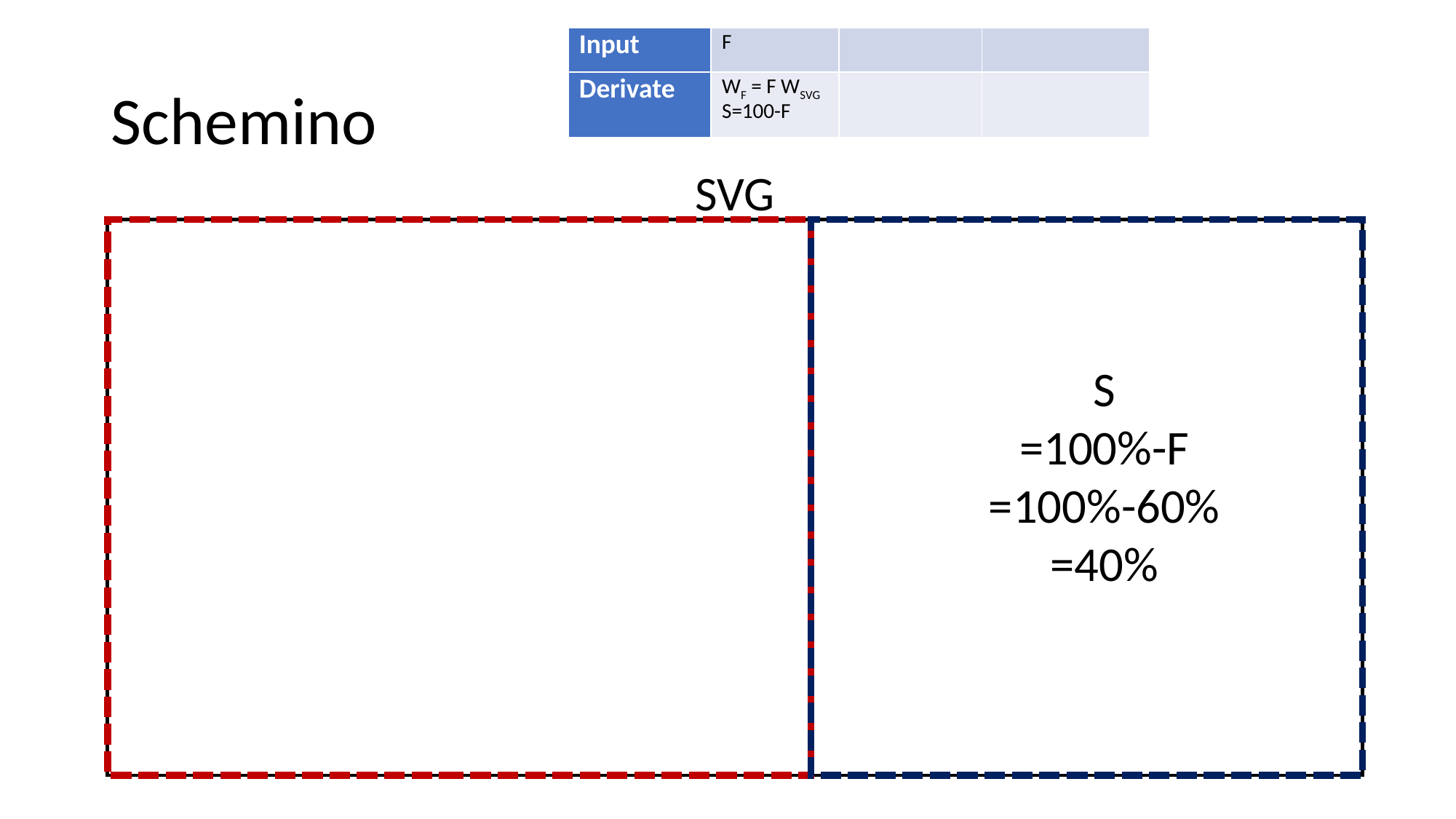

| Input | F |  |  |
| --- | --- | --- | --- |
| Derivate | WF = F WSVG S=100-F |  |  |
# Schemino
SVG

S
=100%-F
=100%-60%
=40%